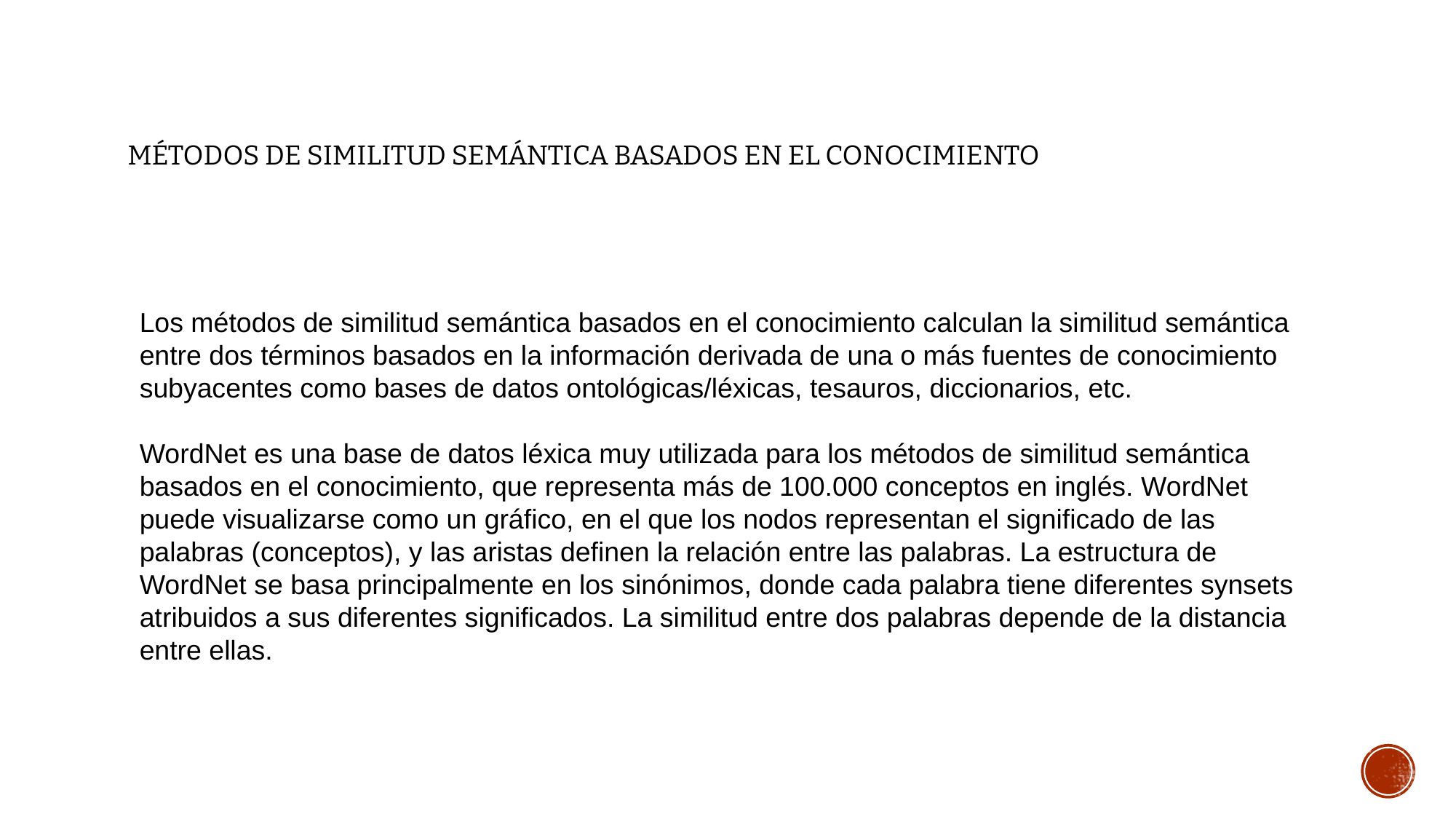

MÉTODOS DE SIMILITUD SEMÁNTICA BASADOS EN EL CONOCIMIENTO

Los métodos de similitud semántica basados en el conocimiento calculan la similitud semántica entre dos términos basados en la información derivada de una o más fuentes de conocimiento subyacentes como bases de datos ontológicas/léxicas, tesauros, diccionarios, etc.

WordNet es una base de datos léxica muy utilizada para los métodos de similitud semántica basados en el conocimiento, que representa más de 100.000 conceptos en inglés. WordNet puede visualizarse como un gráfico, en el que los nodos representan el significado de las palabras (conceptos), y las aristas definen la relación entre las palabras. La estructura de WordNet se basa principalmente en los sinónimos, donde cada palabra tiene diferentes synsets atribuidos a sus diferentes significados. La similitud entre dos palabras depende de la distancia entre ellas.